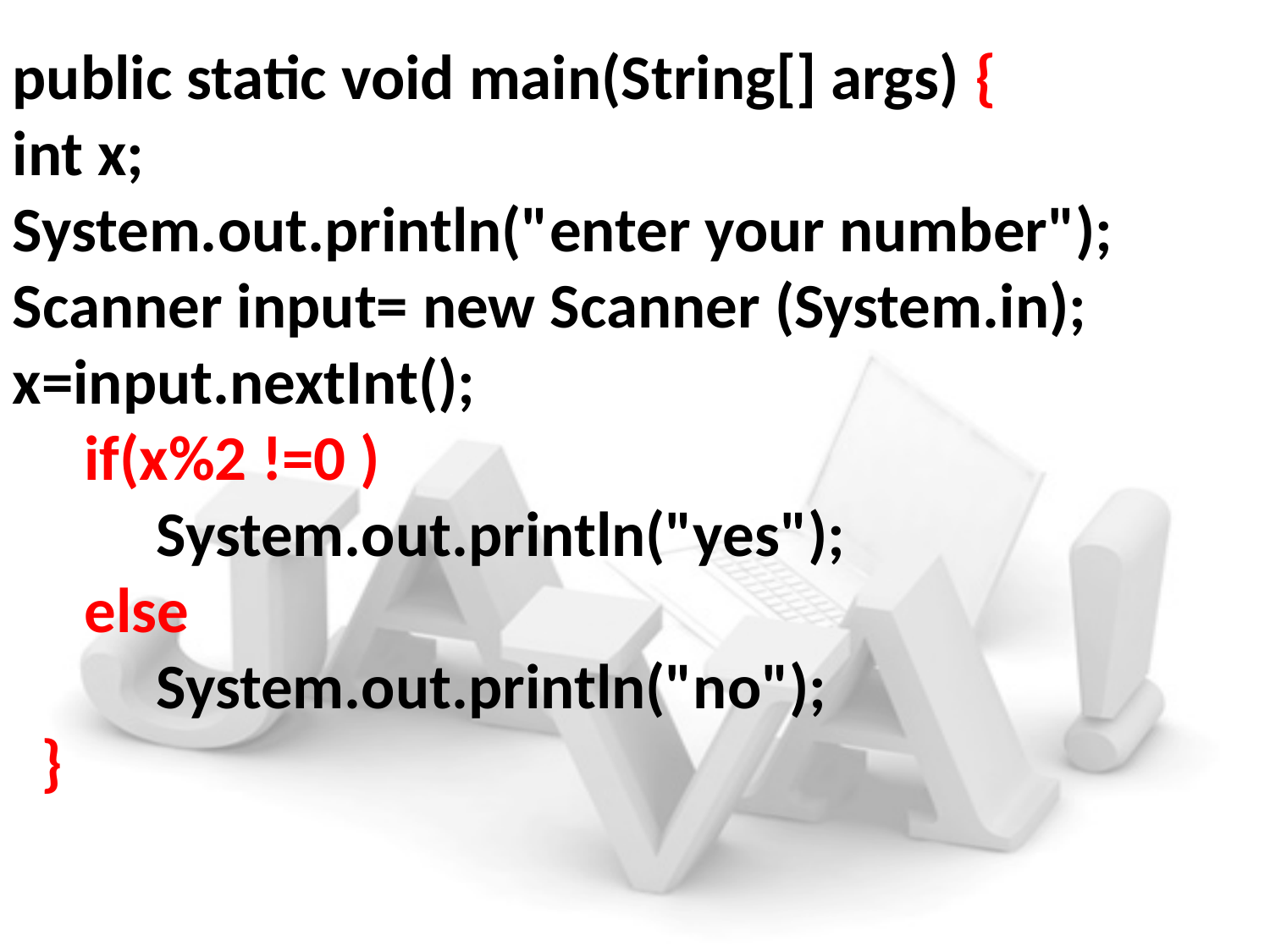

public static void main(String[] args) {
int x;
System.out.println("enter your number");
Scanner input= new Scanner (System.in);
x=input.nextInt();
     if(x%2 !=0 )
          System.out.println("yes");
     else
          System.out.println("no");
  }